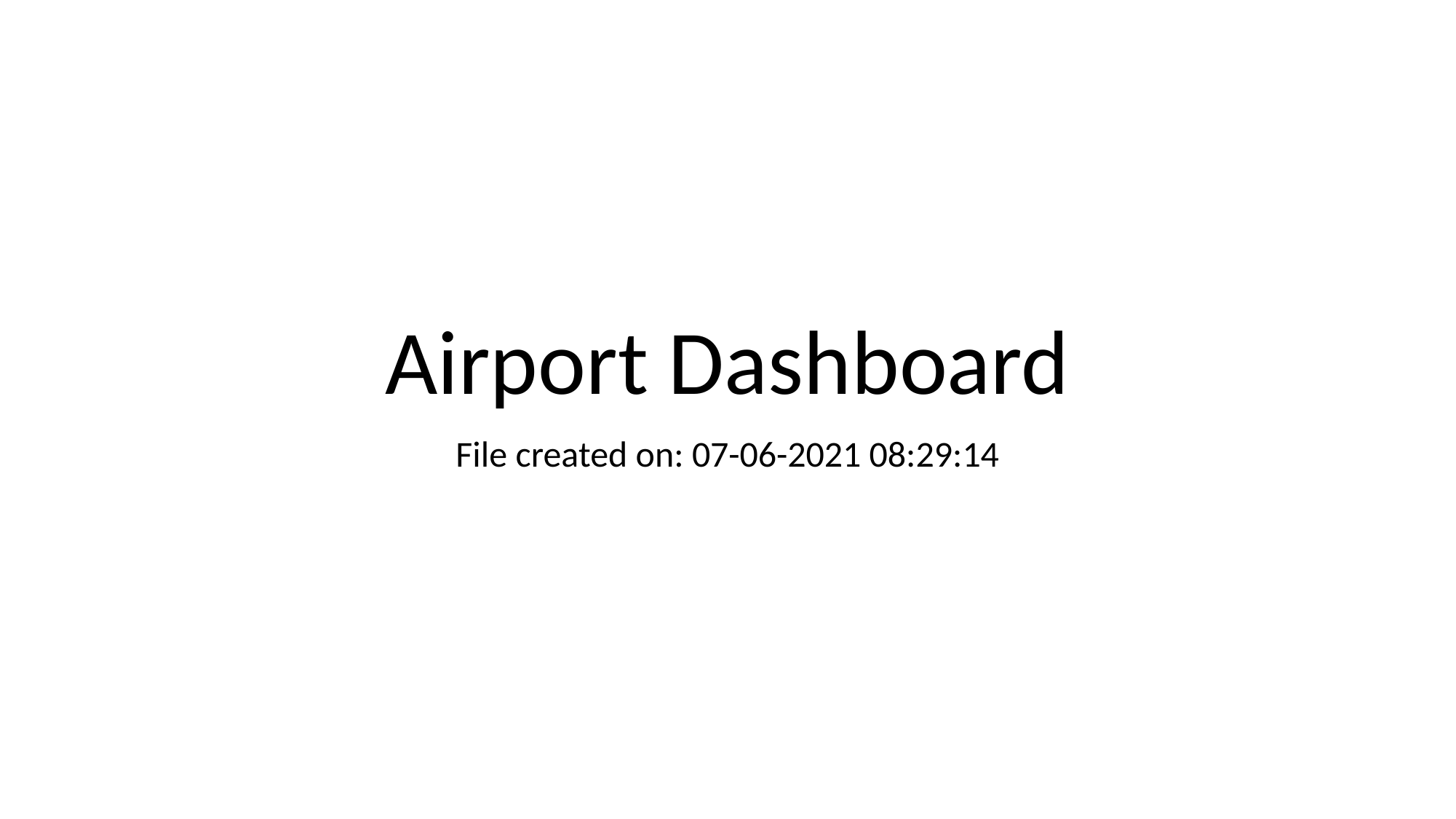

# Airport Dashboard
File created on: 07-06-2021 08:29:14